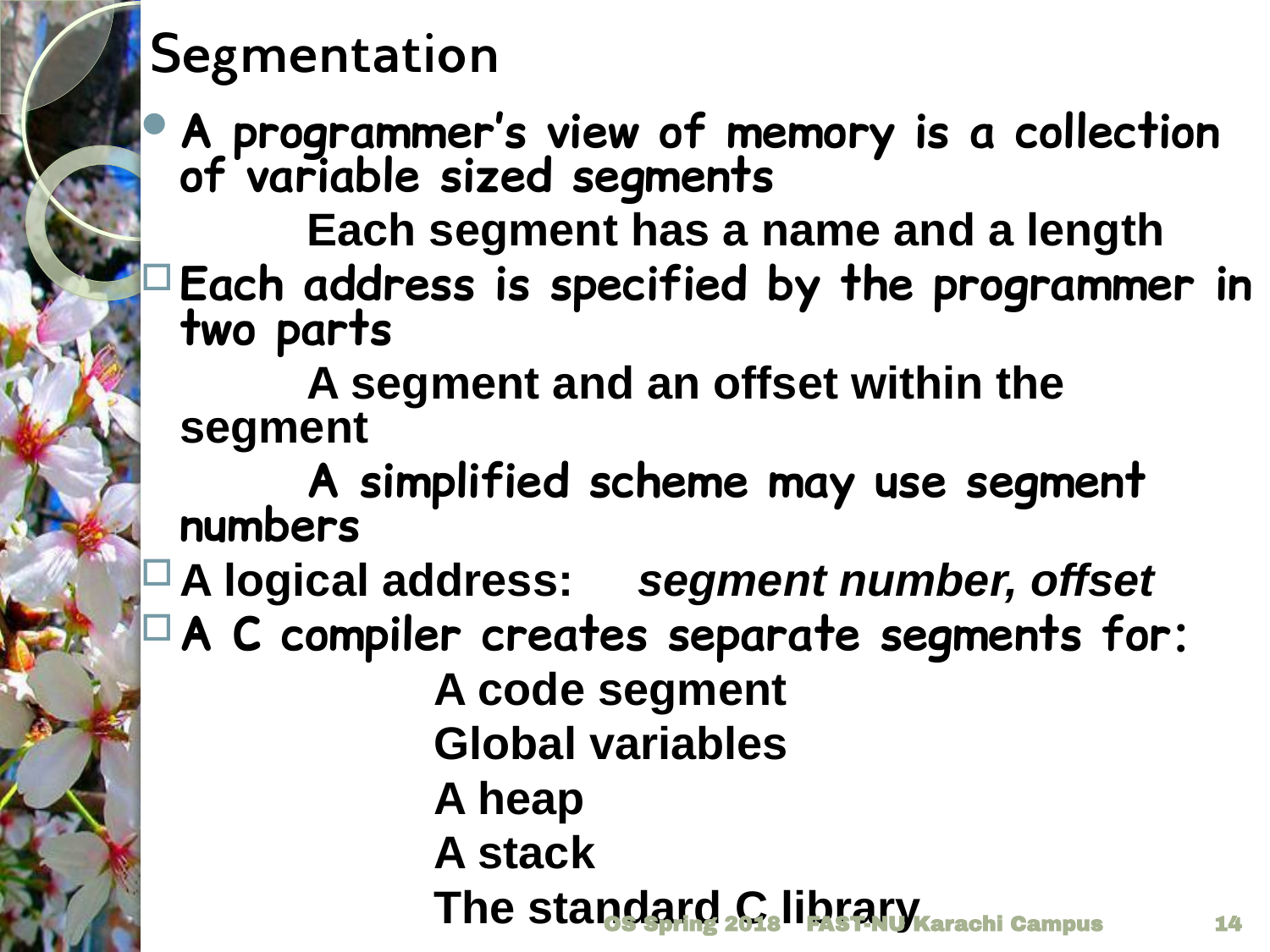

# Segmentation
A programmer’s view of memory is a collection of variable sized segments
		Each segment has a name and a length
Each address is specified by the programmer in two parts
		A segment and an offset within the segment
		A simplified scheme may use segment 	numbers
A logical address:     segment number, offset
A C compiler creates separate segments for:
			A code segment
			Global variables
			A heap
			A stack
			The standard C library
OS Spring 2018
FAST-NU Karachi Campus
14